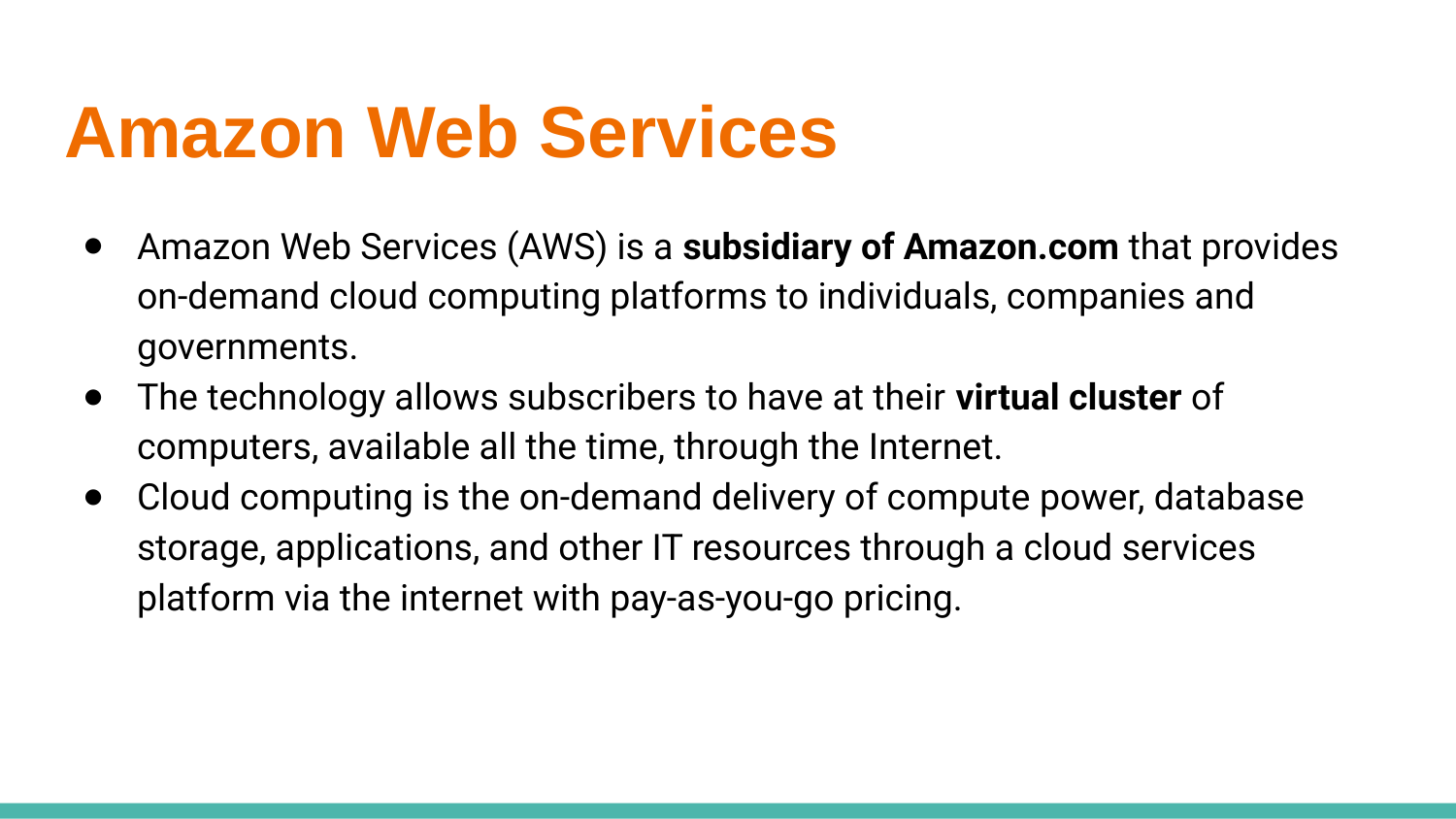

# Amazon Web Services
Amazon Web Services (AWS) is a subsidiary of Amazon.com that provides on-demand cloud computing platforms to individuals, companies and governments.
The technology allows subscribers to have at their virtual cluster of computers, available all the time, through the Internet.
Cloud computing is the on-demand delivery of compute power, database storage, applications, and other IT resources through a cloud services platform via the internet with pay-as-you-go pricing.